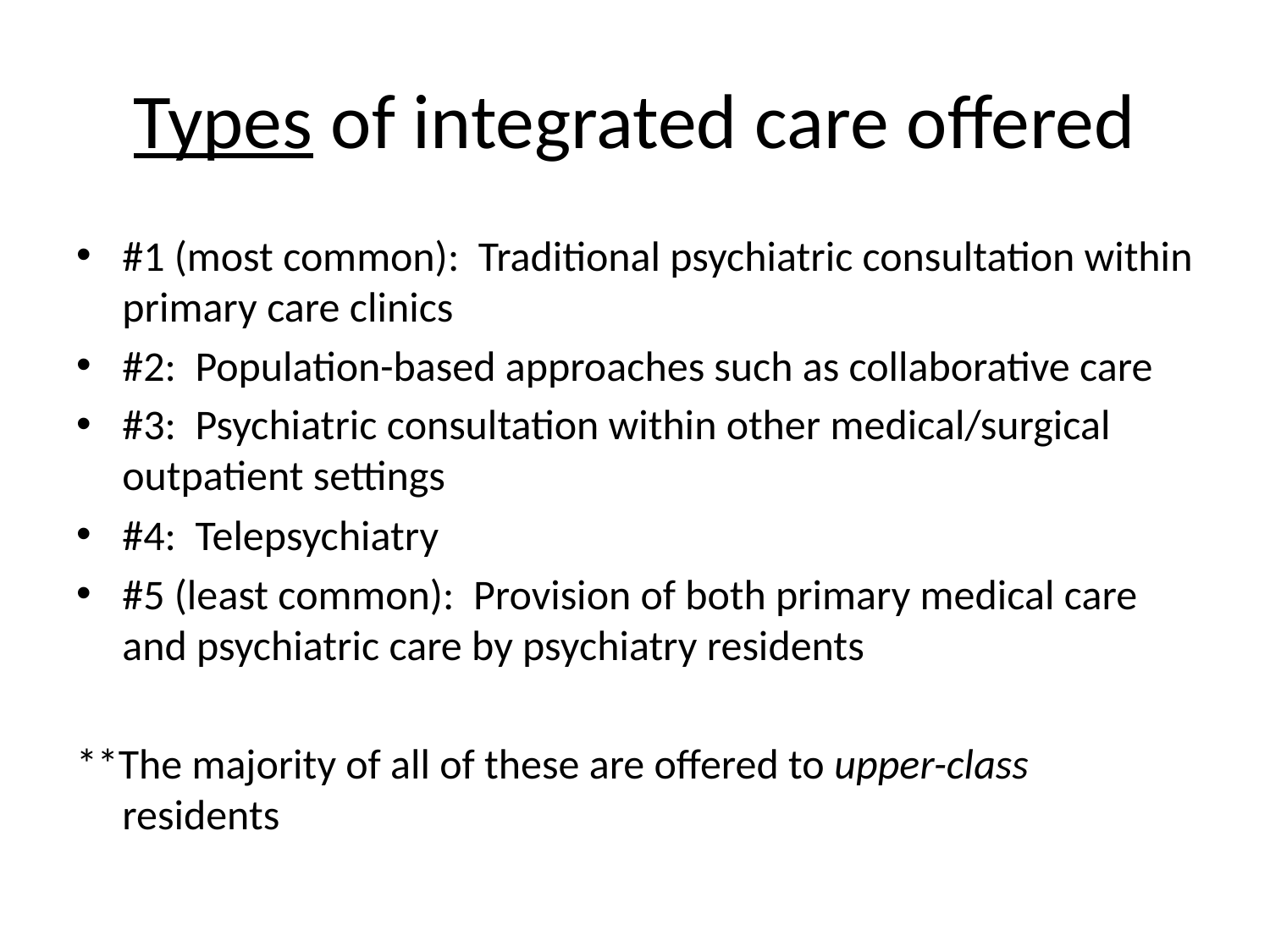

# Types of integrated care offered
#1 (most common):  Traditional psychiatric consultation within primary care clinics
#2:  Population-based approaches such as collaborative care
#3:  Psychiatric consultation within other medical/surgical outpatient settings
#4:  Telepsychiatry
#5 (least common):  Provision of both primary medical care and psychiatric care by psychiatry residents

**The majority of all of these are offered to upper-class residents